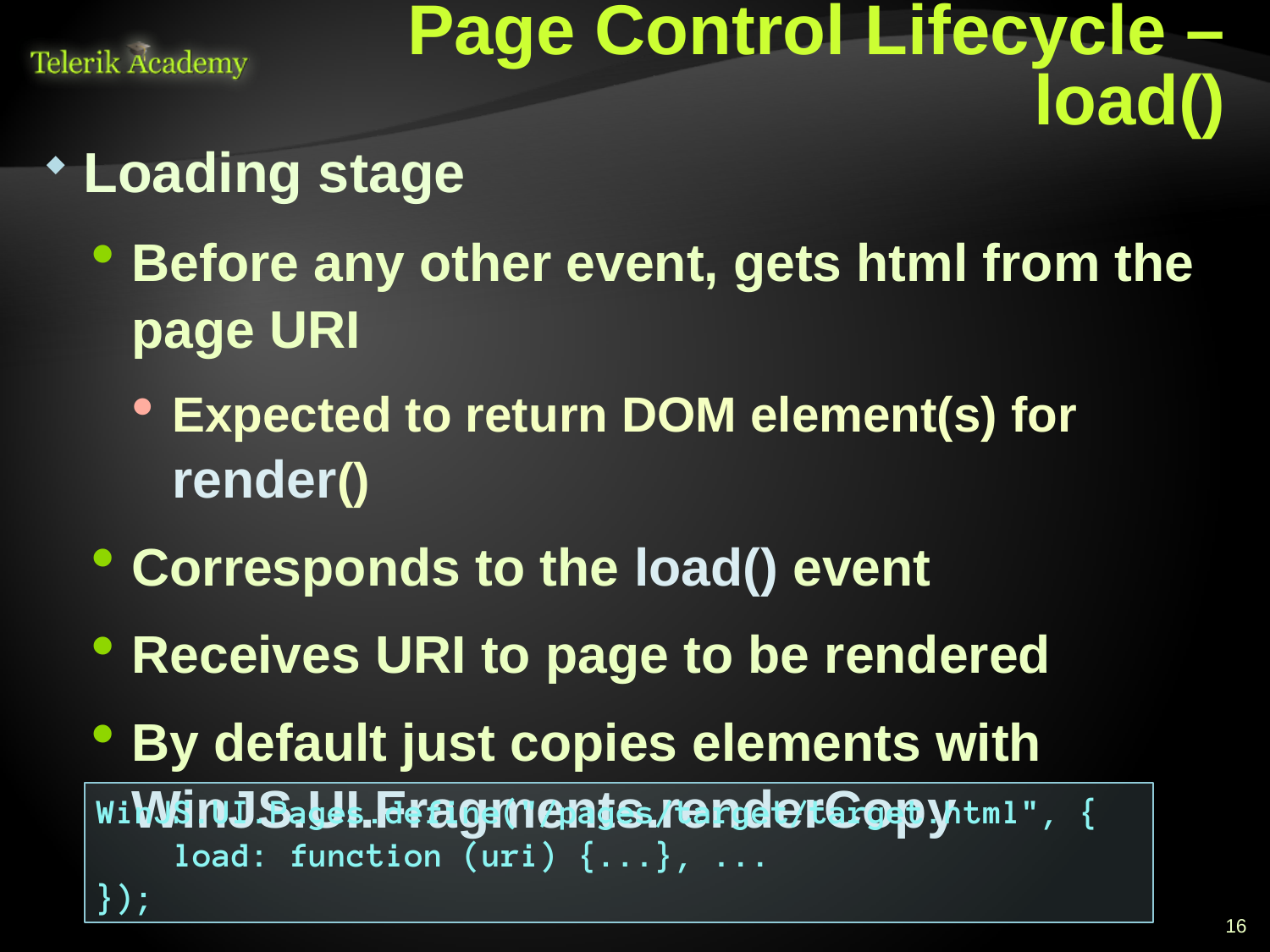

# Page Control Lifecycle – load()
Loading stage
Before any other event, gets html from the page URI
Expected to return DOM element(s) for render()
Corresponds to the load() event
Receives URI to page to be rendered
By default just copies elements with WinJS.UI.Fragments.renderCopy
WinJS.UI.Pages.define("/pages/target/target.html", {
    load: function (uri) {...}, ...
});
16